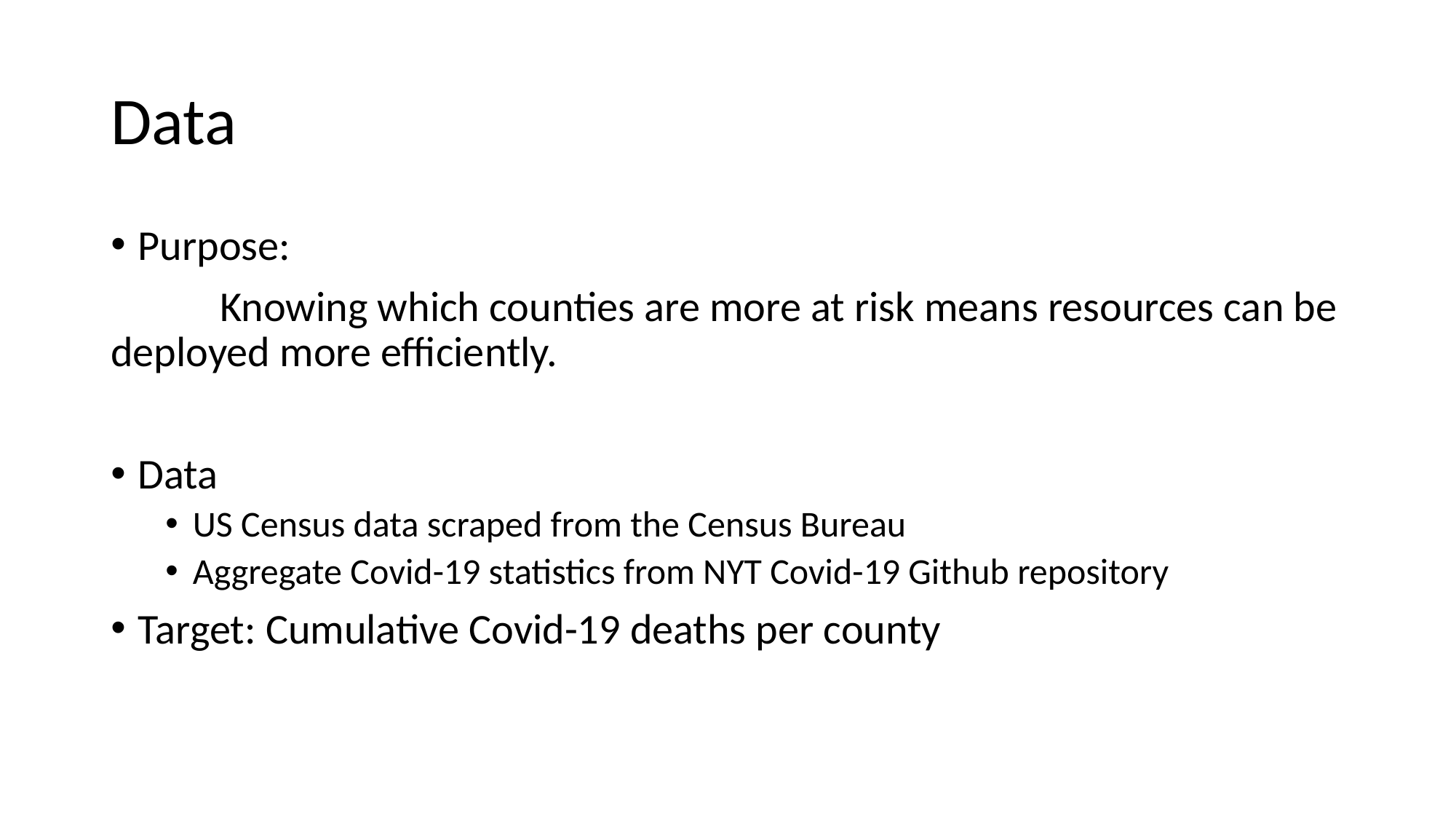

# Data
Purpose:
	Knowing which counties are more at risk means resources can be deployed more efficiently.

Data
US Census data scraped from the Census Bureau
Aggregate Covid-19 statistics from NYT Covid-19 Github repository
Target: Cumulative Covid-19 deaths per county